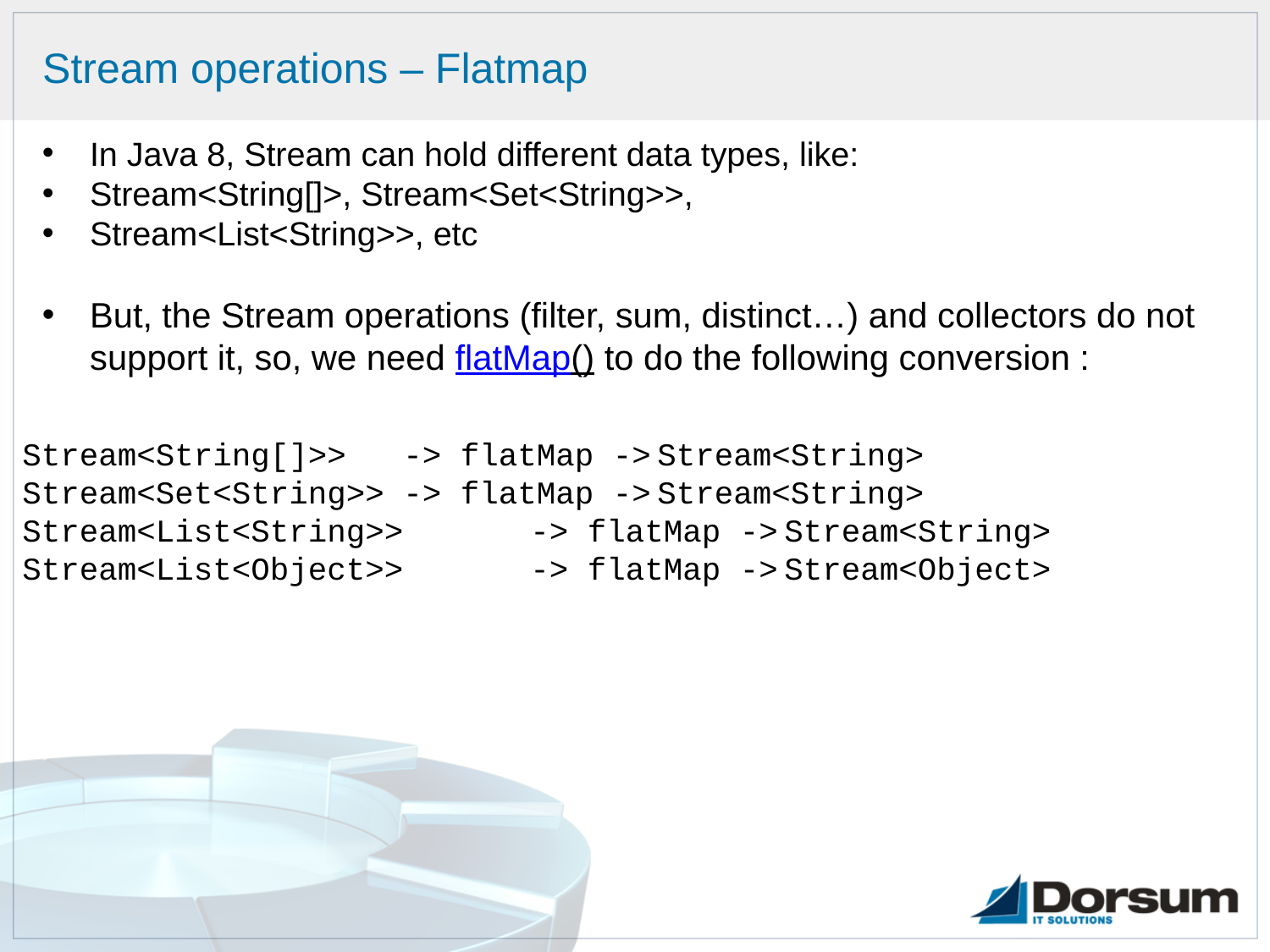

# Stream operations – Flatmap
In Java 8, Stream can hold different data types, like:
Stream<String[]>, Stream<Set<String>>,
Stream<List<String>>, etc

But, the Stream operations (filter, sum, distinct…) and collectors do not support it, so, we need flatMap() to do the following conversion :

Stream<String[]>>	-> flatMap ->	Stream<String>
Stream<Set<String>>	-> flatMap ->	Stream<String>
Stream<List<String>>	-> flatMap ->	Stream<String>
Stream<List<Object>>	-> flatMap ->	Stream<Object>